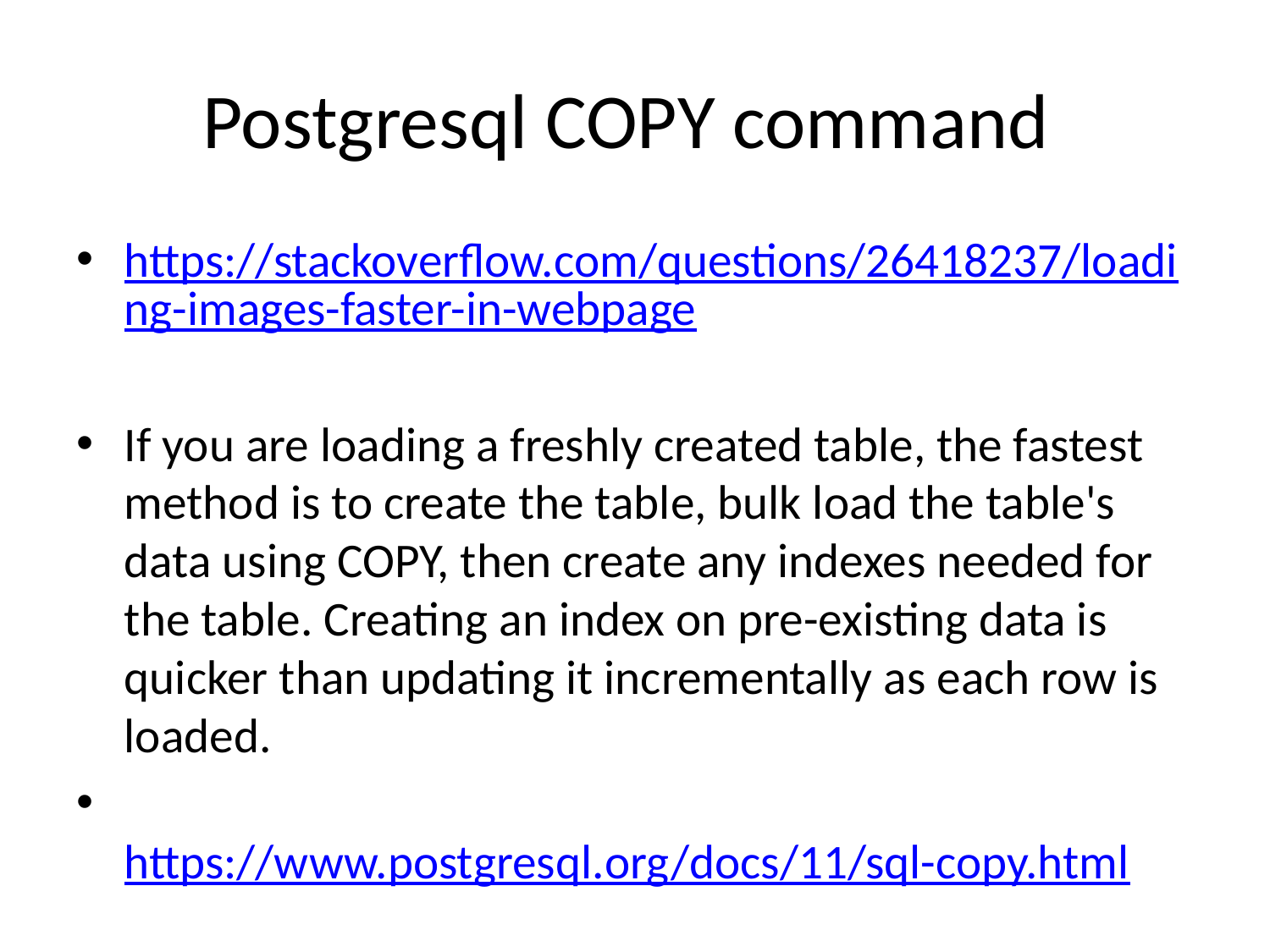

# Postgresql COPY command
https://stackoverflow.com/questions/26418237/loading-images-faster-in-webpage

If you are loading a freshly created table, the fastest method is to create the table, bulk load the table's data using COPY, then create any indexes needed for the table. Creating an index on pre-existing data is quicker than updating it incrementally as each row is loaded.
https://www.postgresql.org/docs/11/sql-copy.html